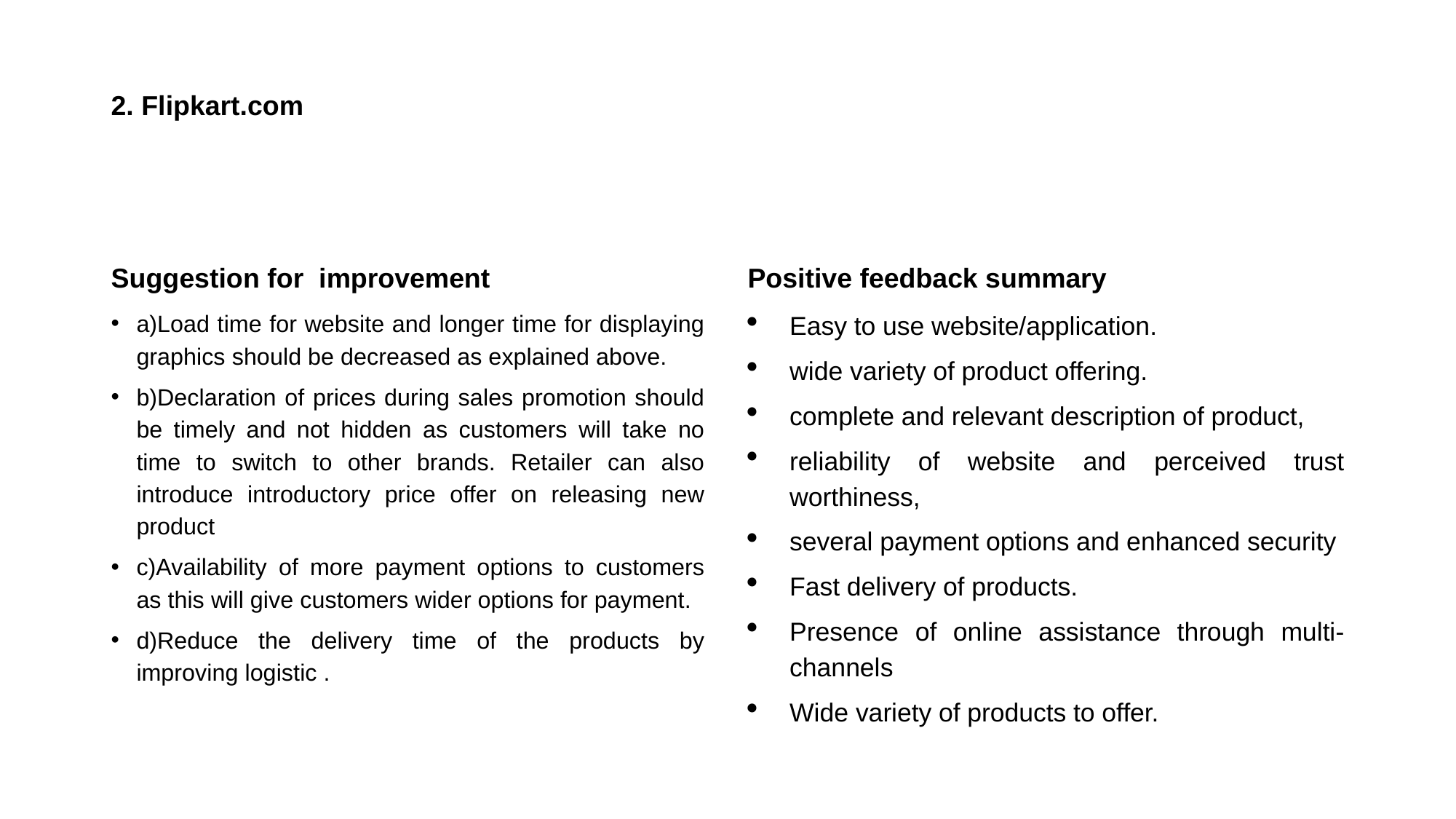

# 2. Flipkart.com
Suggestion for  improvement
Positive feedback summary
a)Load time for website and longer time for displaying graphics should be decreased as explained above.
b)Declaration of prices during sales promotion should be timely and not hidden as customers will take no time to switch to other brands. Retailer can also introduce introductory price offer on releasing new product
c)Availability of more payment options to customers as this will give customers wider options for payment.
d)Reduce the delivery time of the products by improving logistic .

Easy to use website/application.
wide variety of product offering.
complete and relevant description of product,
reliability of website and perceived trust worthiness,
several payment options and enhanced security
Fast delivery of products.
Presence of online assistance through multi-channels
Wide variety of products to offer.